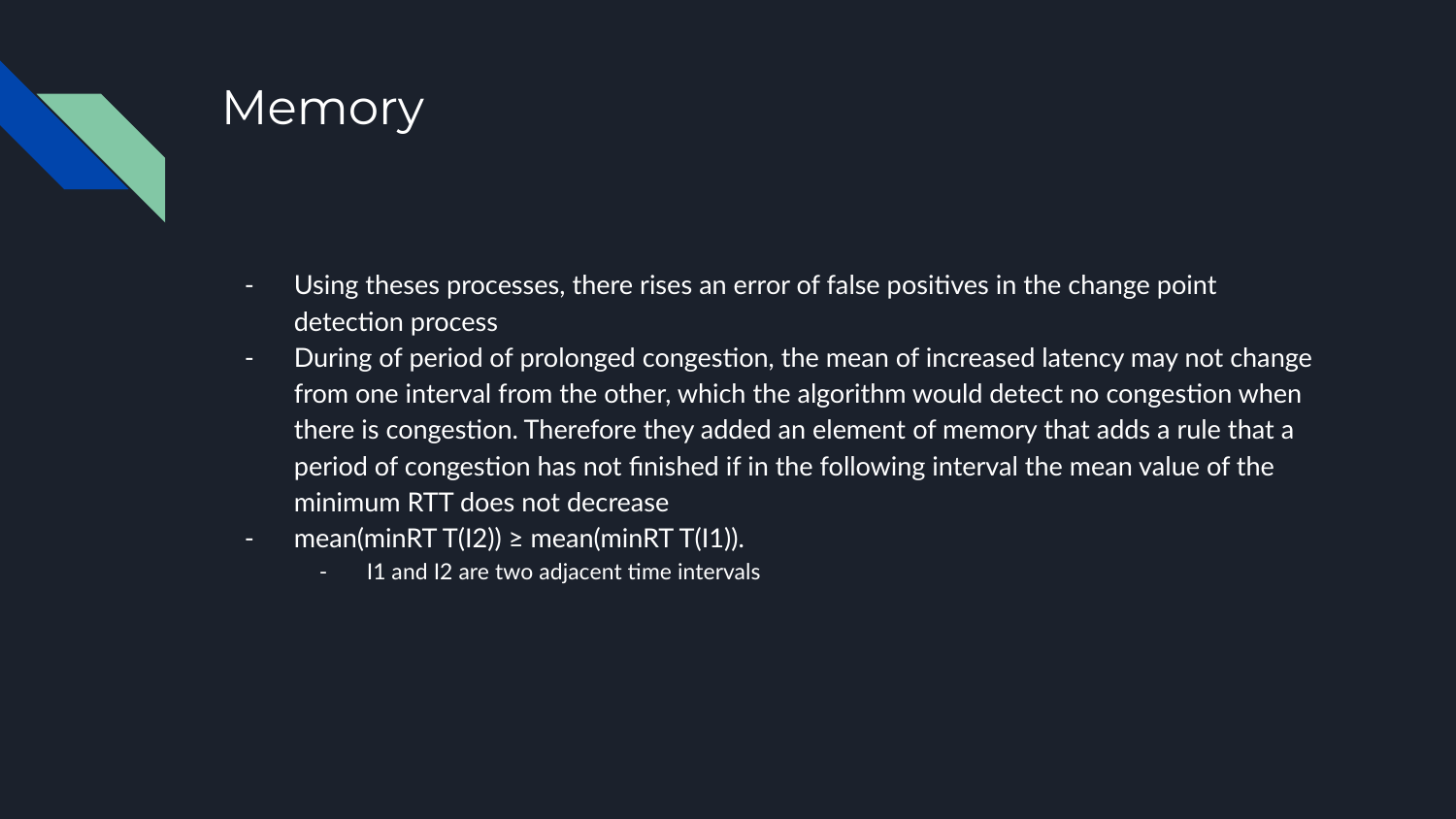

# Memory
Using theses processes, there rises an error of false positives in the change point detection process
During of period of prolonged congestion, the mean of increased latency may not change from one interval from the other, which the algorithm would detect no congestion when there is congestion. Therefore they added an element of memory that adds a rule that a period of congestion has not finished if in the following interval the mean value of the minimum RTT does not decrease
mean(minRT T(I2)) ≥ mean(minRT T(I1)).
I1 and I2 are two adjacent time intervals